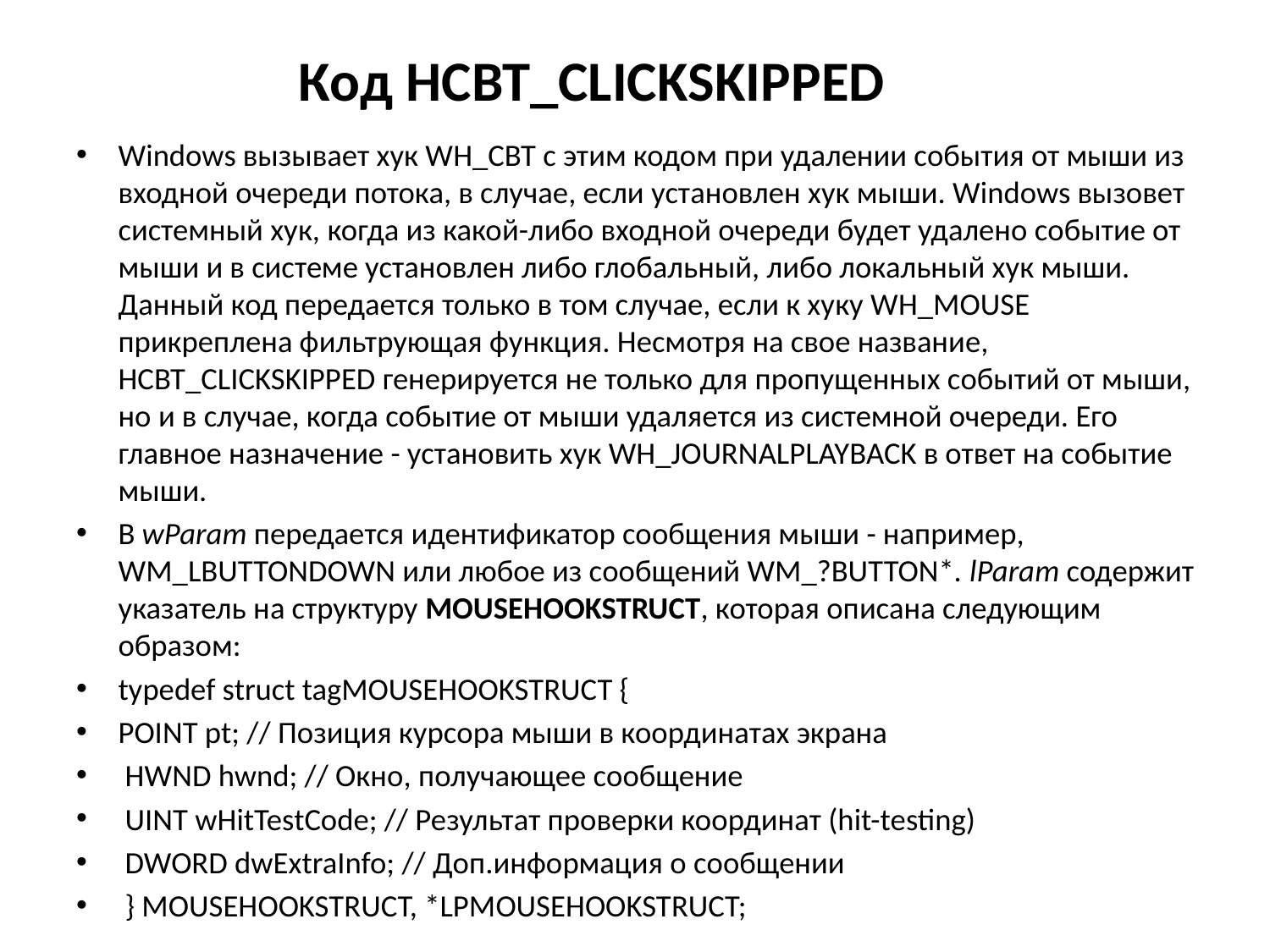

# Код HCBT_CLICKSKIPPED
Windows вызывает хук WH_CBT с этим кодом при удалении события от мыши из входной очереди потока, в случае, если установлен хук мыши. Windows вызовет системный хук, когда из какой-либо входной очереди будет удалено событие от мыши и в системе установлен либо глобальный, либо локальный хук мыши. Данный код передается только в том случае, если к хуку WH_MOUSE прикреплена фильтрующая функция. Несмотря на свое название, HCBT_CLICKSKIPPED генерируется не только для пропущенных событий от мыши, но и в случае, когда событие от мыши удаляется из системной очереди. Его главное назначение - установить хук WH_JOURNALPLAYBACK в ответ на событие мыши.
В wParam передается идентификатор сообщения мыши - например, WM_LBUTTONDOWN или любое из сообщений WM_?BUTTON*. lParam содержит указатель на структуру MOUSEHOOKSTRUCT, которая описана следующим образом:
typedef struct tagMOUSEHOOKSTRUCT {
POINT pt; // Позиция курсора мыши в координатах экрана
 HWND hwnd; // Окно, получающее сообщение
 UINT wHitTestCode; // Результат проверки координат (hit-testing)
 DWORD dwExtraInfo; // Доп.информация о сообщении
 } MOUSEHOOKSTRUCT, *LPMOUSEHOOKSTRUCT;